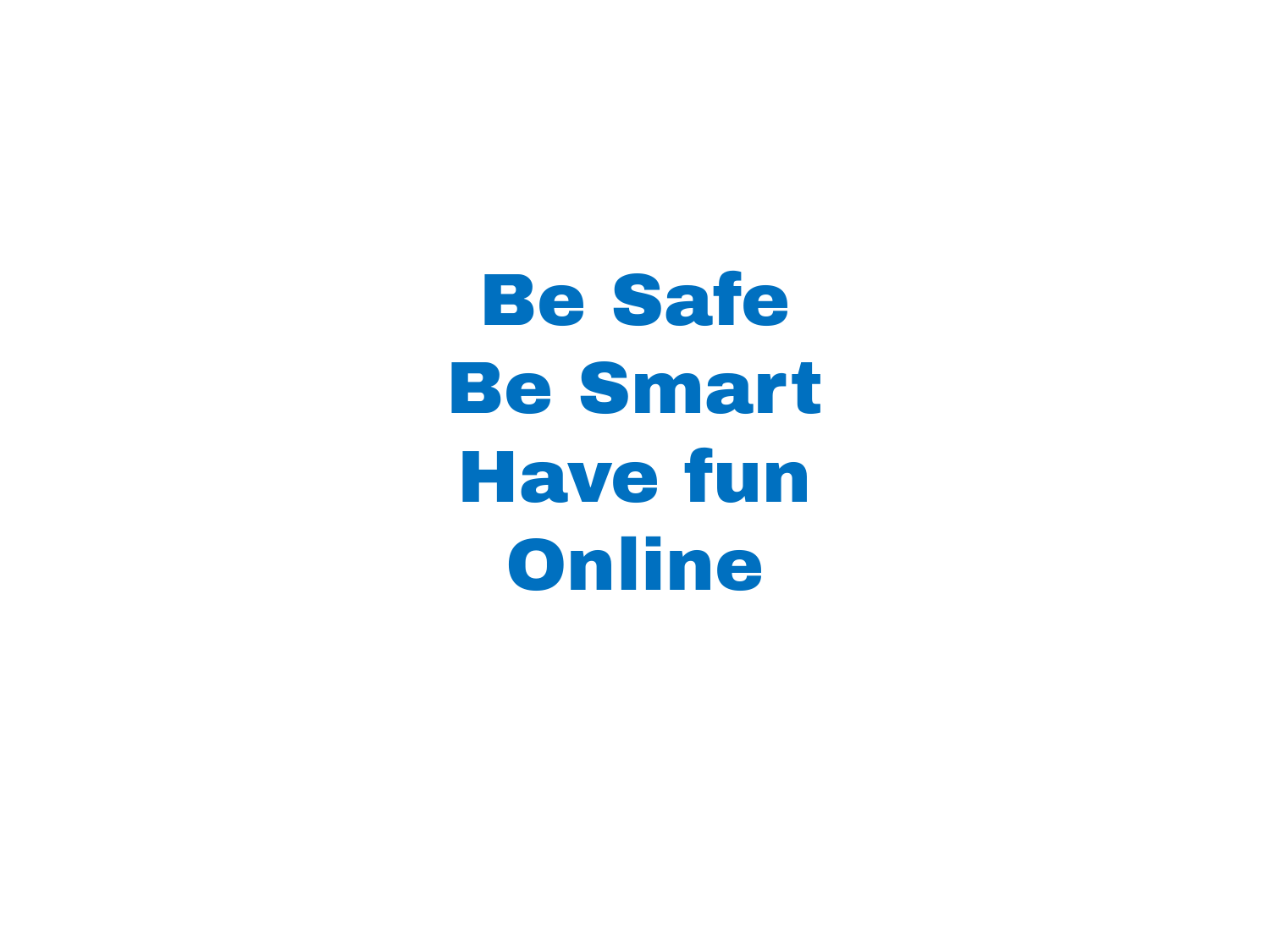

# Be Safe Be Smart Have fun Online